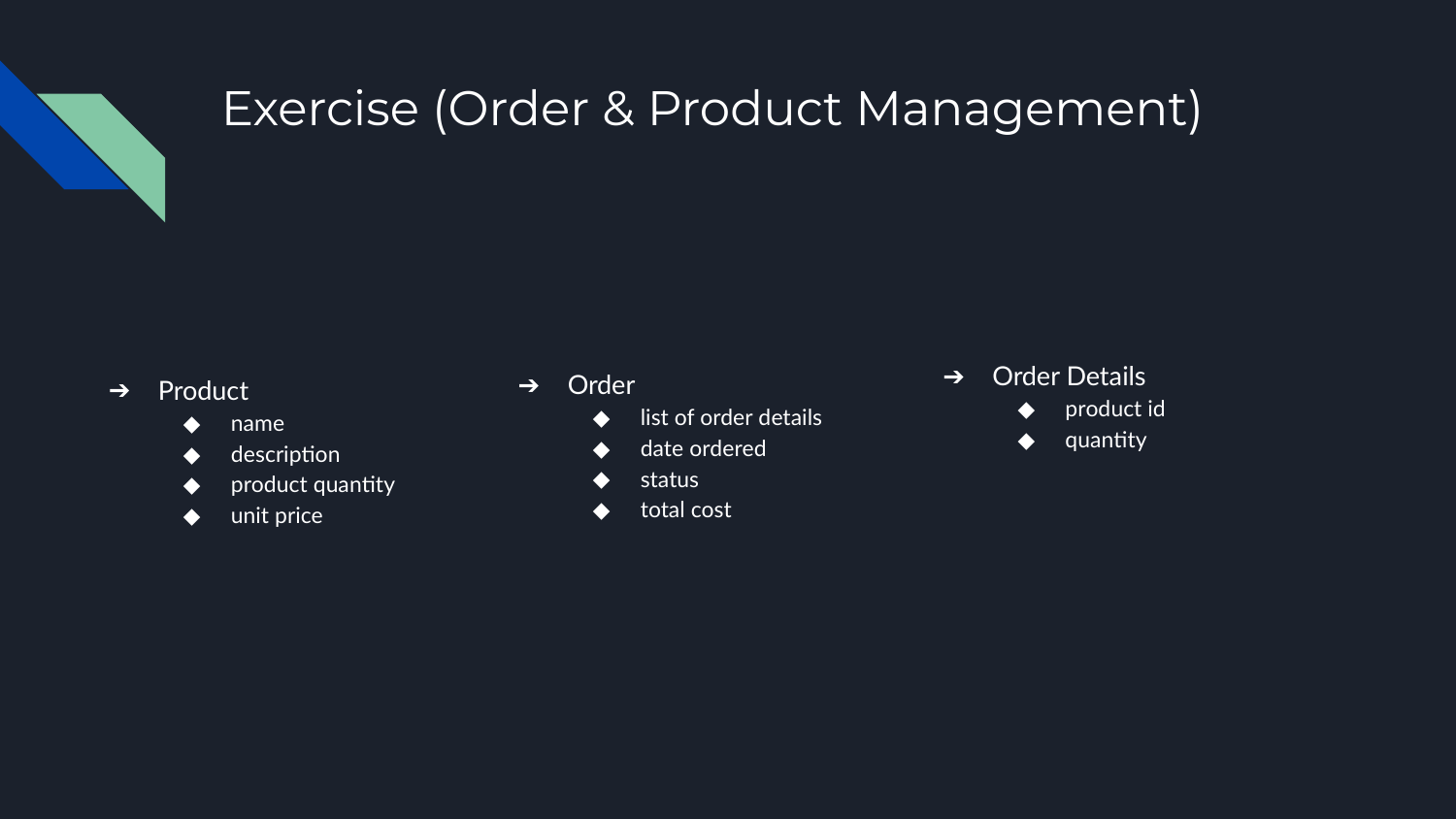

# Exercise (Order & Product Management)
Order Details
product id
quantity

Order
list of order details
date ordered
status
total cost

Product
name
description
product quantity
unit price